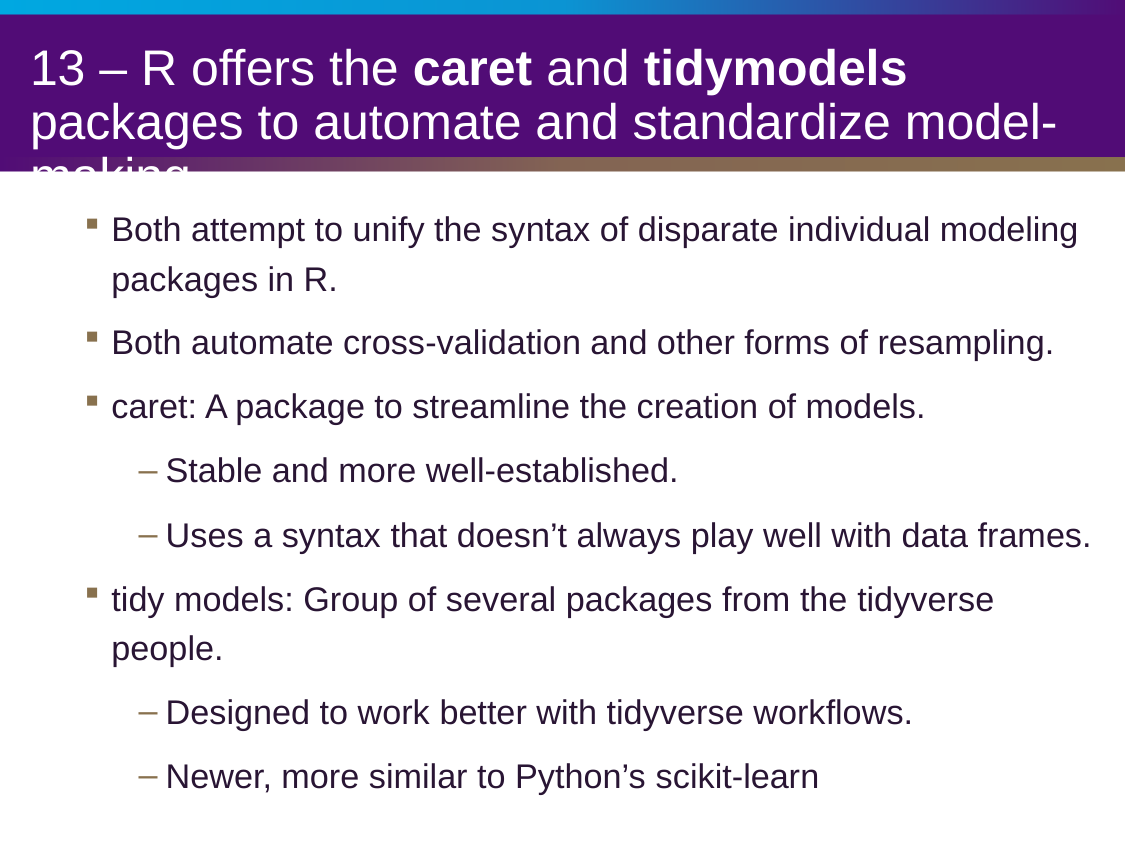

# 13 – R offers the caret and tidymodels packages to automate and standardize model-making.
Both attempt to unify the syntax of disparate individual modeling packages in R.
Both automate cross-validation and other forms of resampling.
caret: A package to streamline the creation of models.
Stable and more well-established.
Uses a syntax that doesn’t always play well with data frames.
tidy models: Group of several packages from the tidyverse people.
Designed to work better with tidyverse workflows.
Newer, more similar to Python’s scikit-learn